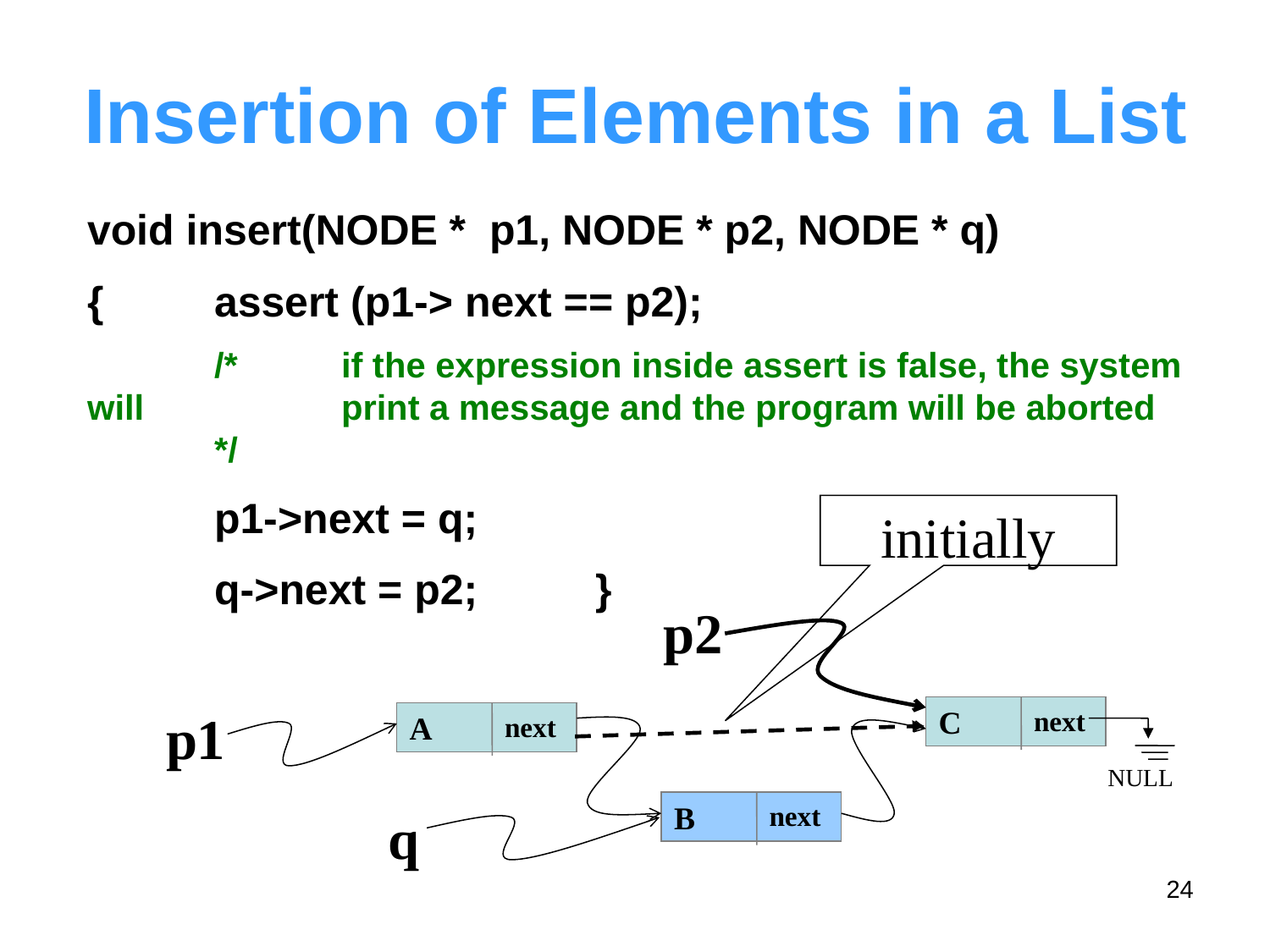

# Insertion of Elements in a List
void insert(NODE *  p1, NODE * p2, NODE * q)
{	assert (p1-> next == p2);
	/* 	if the expression inside assert is false, the system will 		print a message and the program will be aborted	*/
	p1->next = q;
	q->next = p2;	}
initially
p2

p1
C
next

A
next

NULL

B
next

q

24